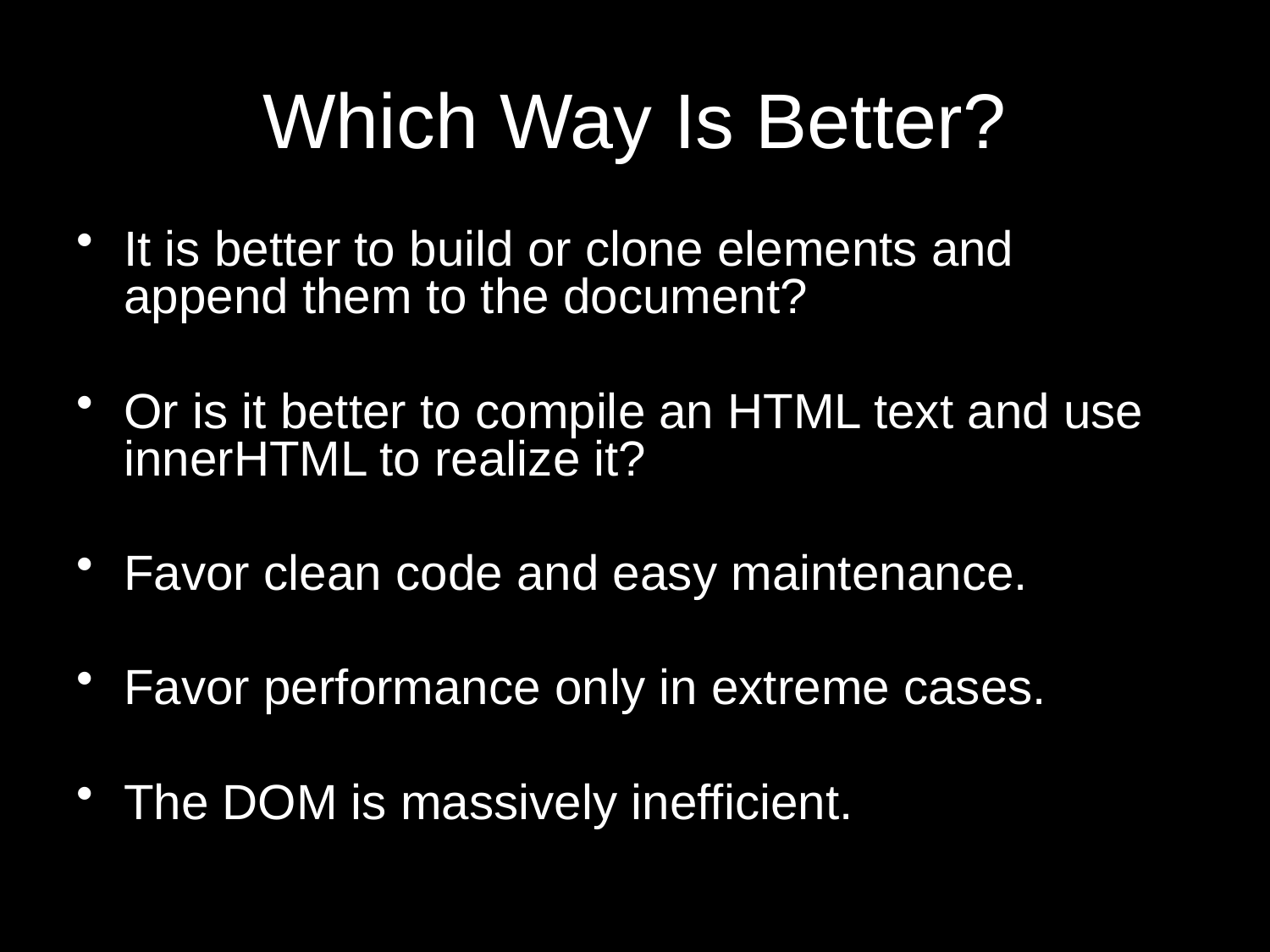

# Which Way Is Better?
It is better to build or clone elements and append them to the document?

Or is it better to compile an HTML text and use innerHTML to realize it?

Favor clean code and easy maintenance.

Favor performance only in extreme cases.

The DOM is massively inefficient.